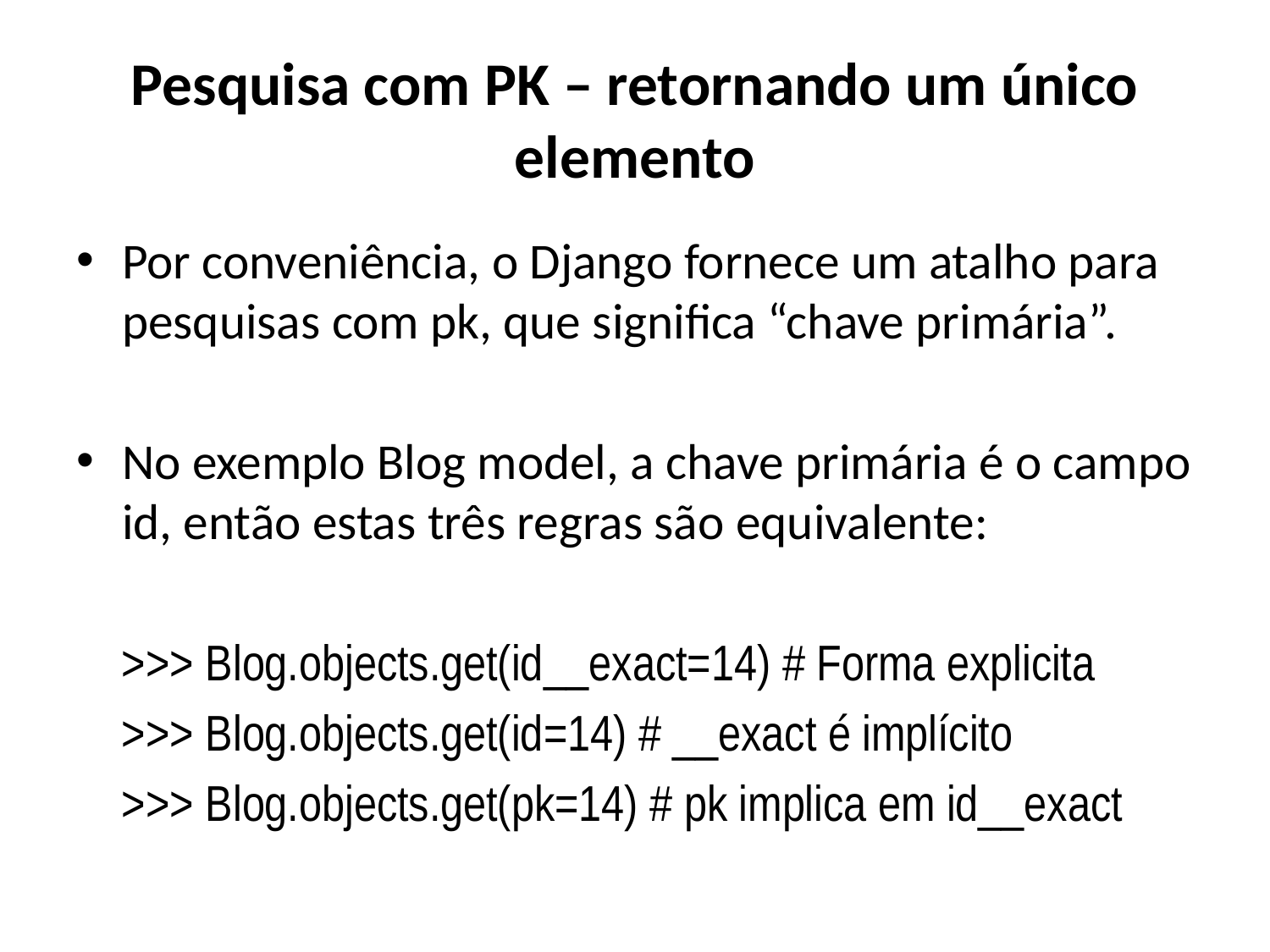

# Pesquisa com PK – retornando um único elemento
Por conveniência, o Django fornece um atalho para pesquisas com pk, que significa “chave primária”.

No exemplo Blog model, a chave primária é o campo id, então estas três regras são equivalente:

    >>> Blog.objects.get(id__exact=14) # Forma explicita
    >>> Blog.objects.get(id=14) # __exact é implícito
    >>> Blog.objects.get(pk=14) # pk implica em id__exact